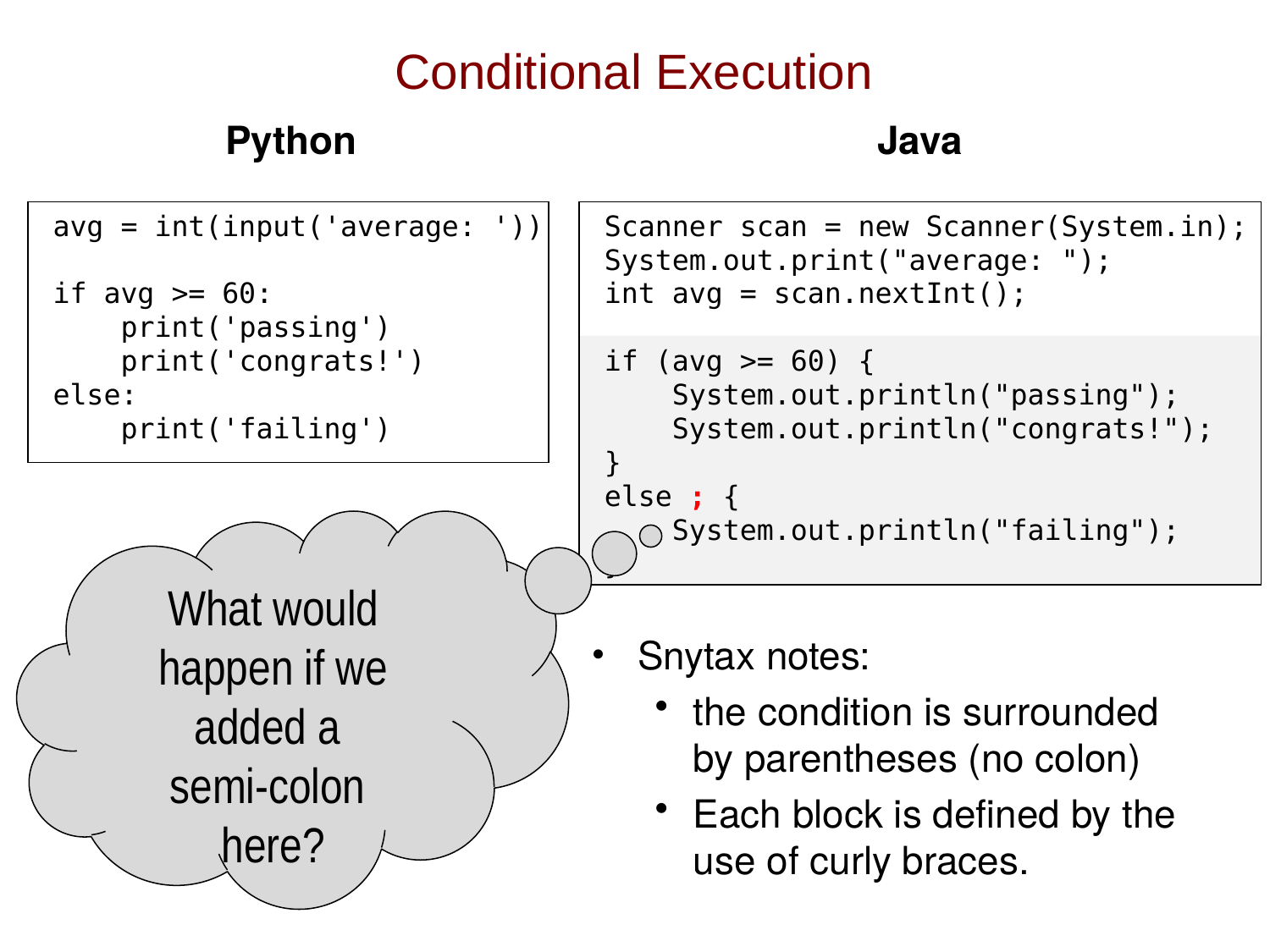

# Conditional Execution
Python

Java

Snytax notes:
the condition is surrounded
by parentheses (no colon)
Each block is defined by the use of curly braces.
avg = int(input('average: '))

if avg >= 60:
    print('passing')
    print('congrats!')
else:
    print('failing')

Scanner scan = new Scanner(System.in);
System.out.print("average: ");
int avg = scan.nextInt();

if (avg >= 60) {
    System.out.println("passing");
    System.out.println("congrats!");
}
else ; {
    System.out.println("failing");
}

What would happen if we added a
semi-colon
here?